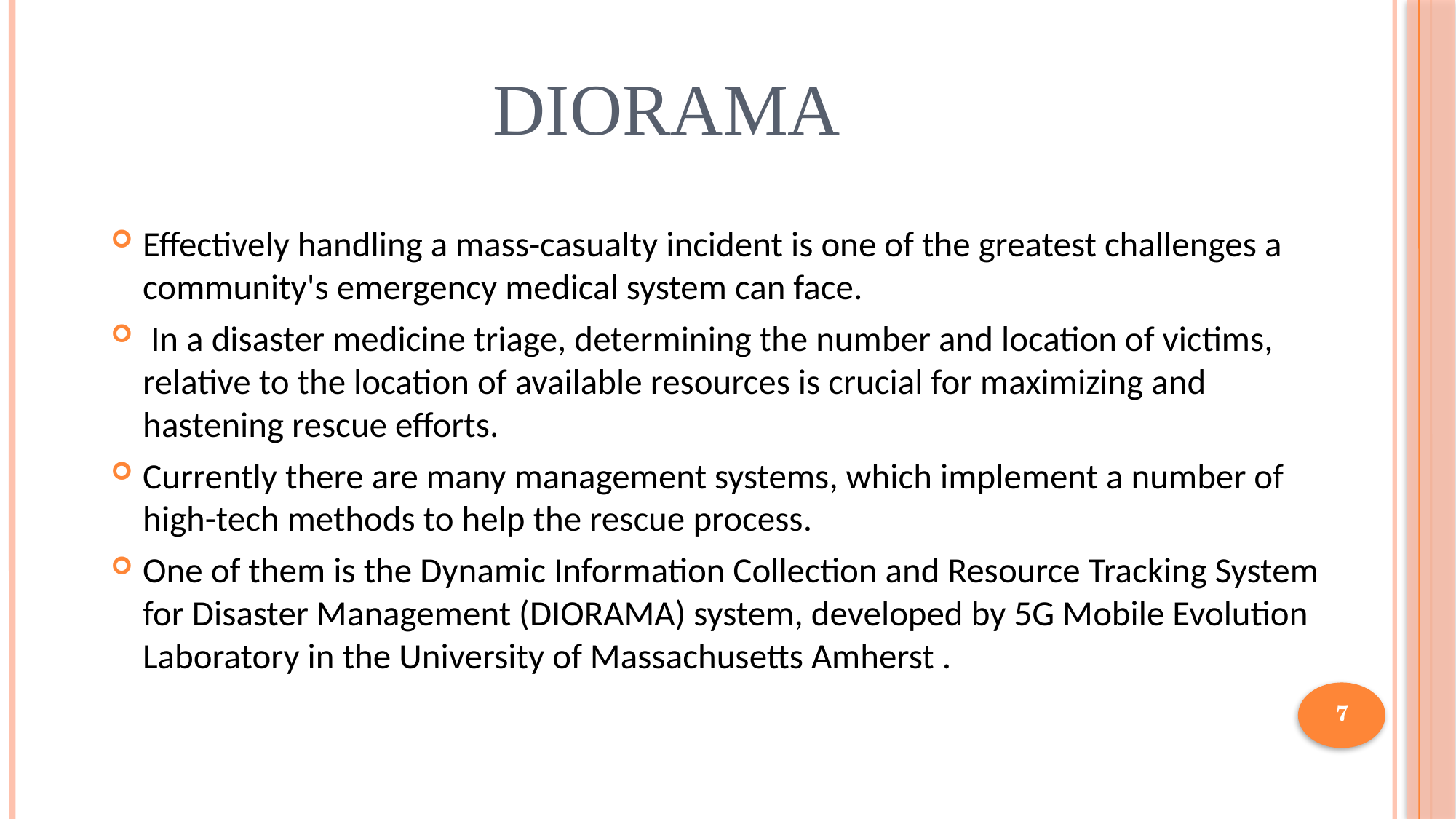

# DIORAMA

Effectively handling a mass-casualty incident is one of the greatest challenges a community's emergency medical system can face.
 In a disaster medicine triage, determining the number and location of victims, relative to the location of available resources is crucial for maximizing and hastening rescue efforts.
Currently there are many management systems, which implement a number of high-tech methods to help the rescue process.
One of them is the Dynamic Information Collection and Resource Tracking System for Disaster Management (DIORAMA) system, developed by 5G Mobile Evolution Laboratory in the University of Massachusetts Amherst .
7